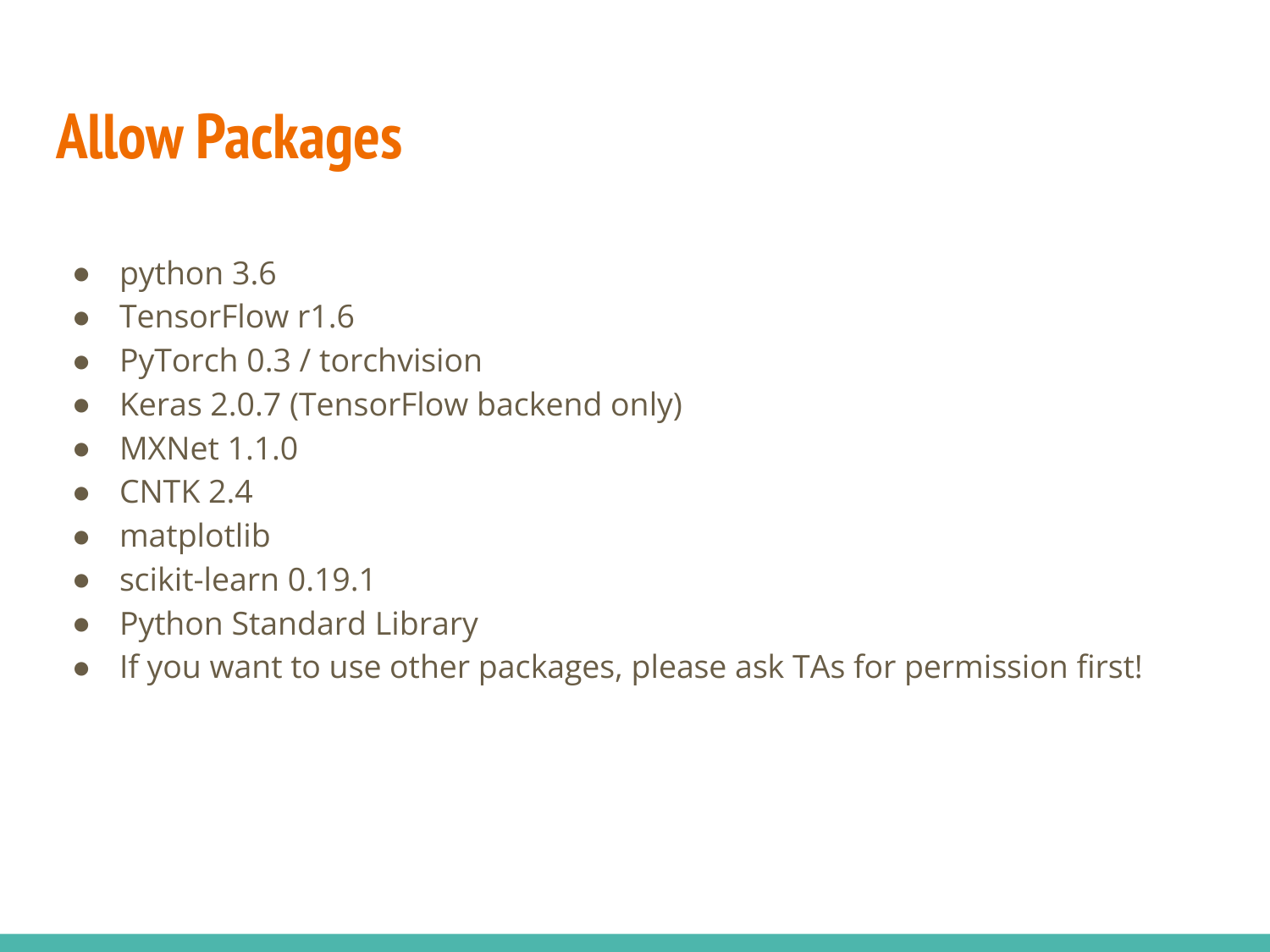

# Allow Packages
python 3.6
TensorFlow r1.6
PyTorch 0.3 / torchvision
Keras 2.0.7 (TensorFlow backend only)
MXNet 1.1.0
CNTK 2.4
matplotlib
scikit-learn 0.19.1
Python Standard Library
If you want to use other packages, please ask TAs for permission first!